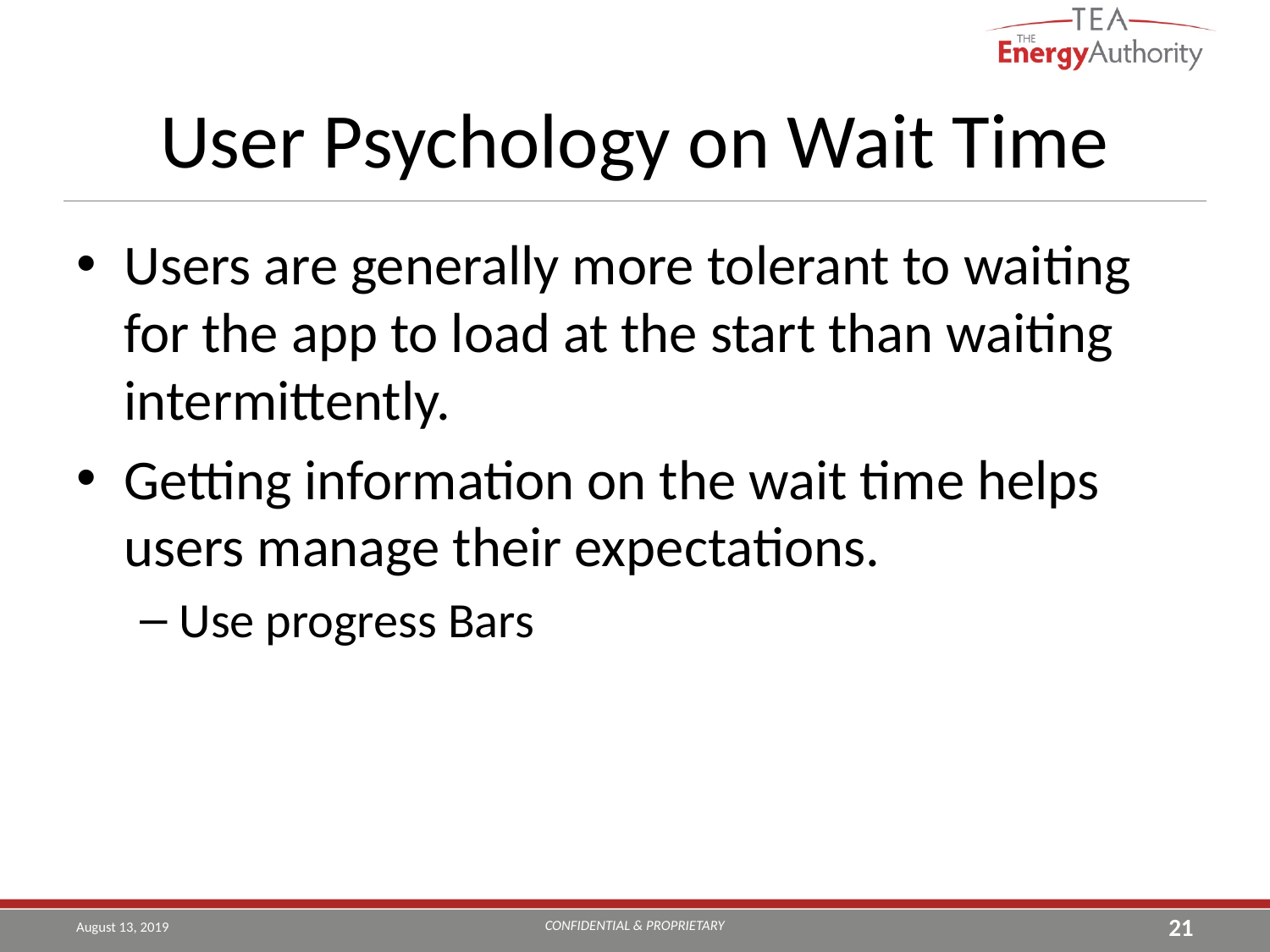

# User Psychology on Wait Time
Users are generally more tolerant to waiting for the app to load at the start than waiting intermittently.
Getting information on the wait time helps users manage their expectations.
Use progress Bars

CONFIDENTIAL & PROPRIETARY
August 13, 2019
21